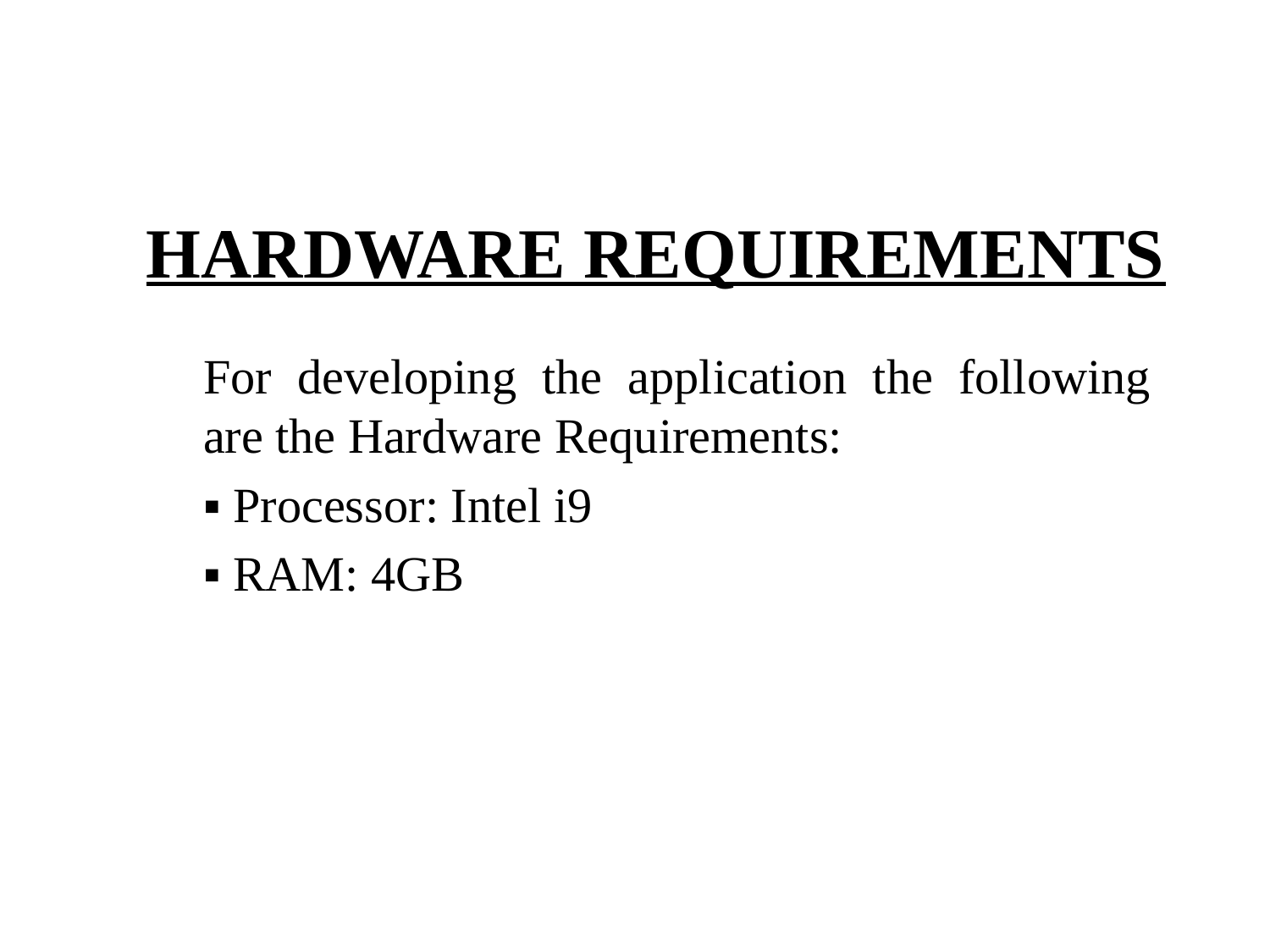

# HARDWARE REQUIREMENTS
For developing the application the following are the Hardware Requirements:
▪ Processor: Intel i9
▪ RAM: 4GB